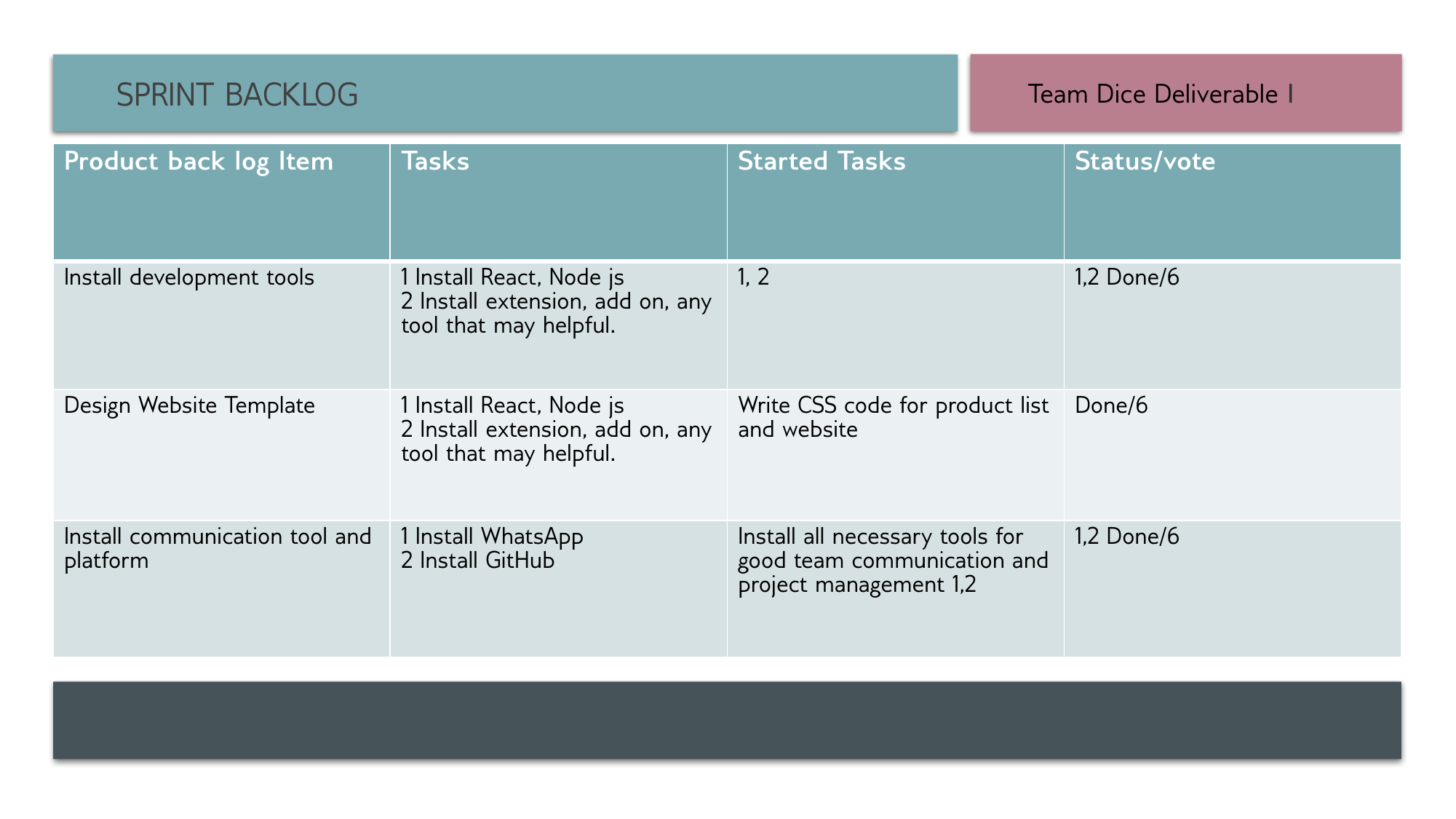

# Sprint backlog
Team Dice Deliverable I

| Product back log Item | Tasks | Started Tasks | Status/vote |
| --- | --- | --- | --- |
| Install development tools | 1 Install React, Node js 2 Install extension, add on, any tool that may helpful. | 1, 2 | 1,2 Done/6 |
| Design Website Template | 1 Install React, Node js 2 Install extension, add on, any tool that may helpful. | Write CSS code for product list and website | Done/6 |
| Install communication tool and platform | 1 Install WhatsApp 2 Install GitHub | Install all necessary tools for good team communication and project management 1,2 | 1,2 Done/6 |